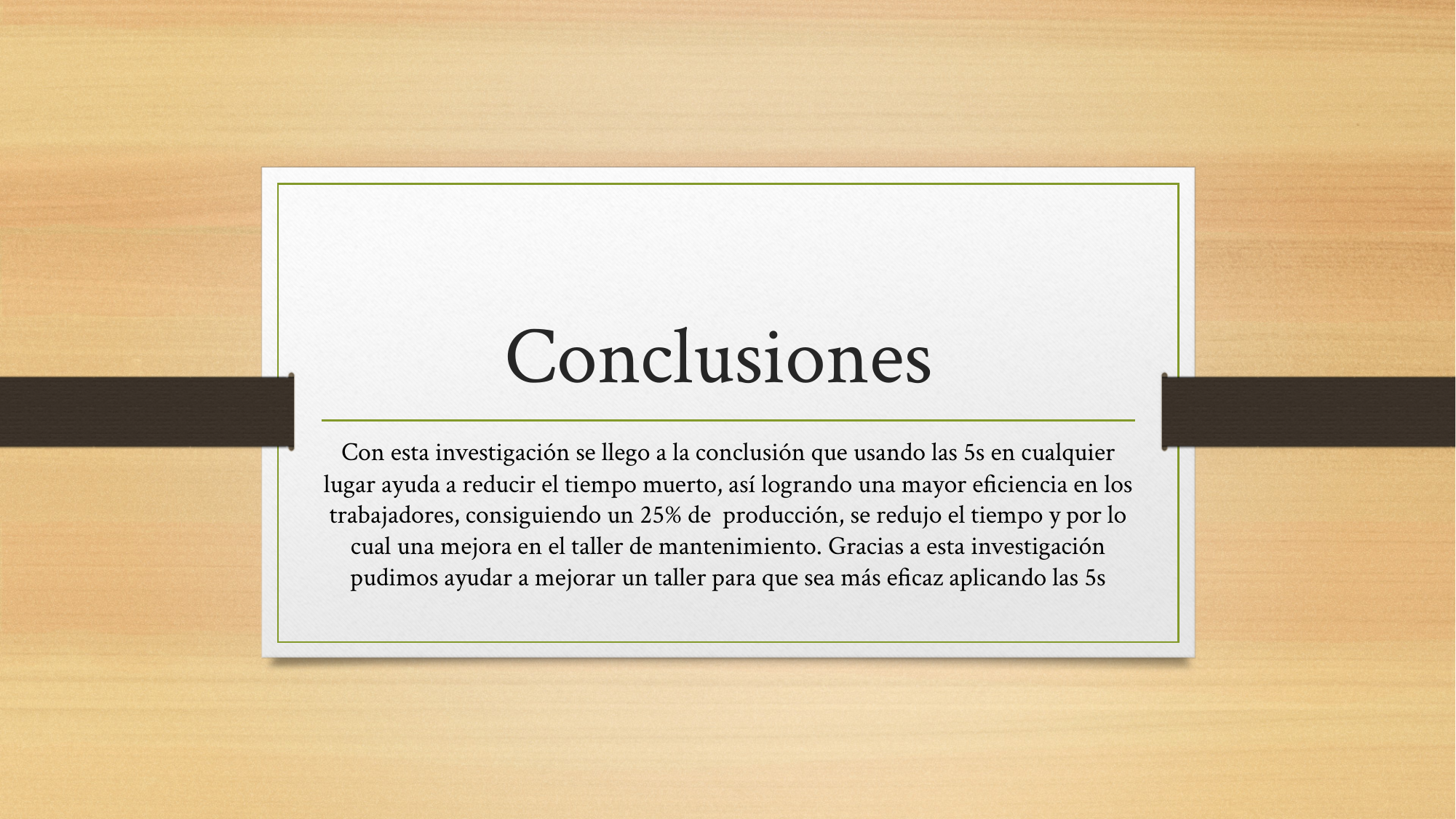

# Conclusiones
Con esta investigación se llego a la conclusión que usando las 5s en cualquier lugar ayuda a reducir el tiempo muerto, así logrando una mayor eficiencia en los trabajadores, consiguiendo un 25% de  producción, se redujo el tiempo y por lo cual una mejora en el taller de mantenimiento. Gracias a esta investigación pudimos ayudar a mejorar un taller para que sea más eficaz aplicando las 5s